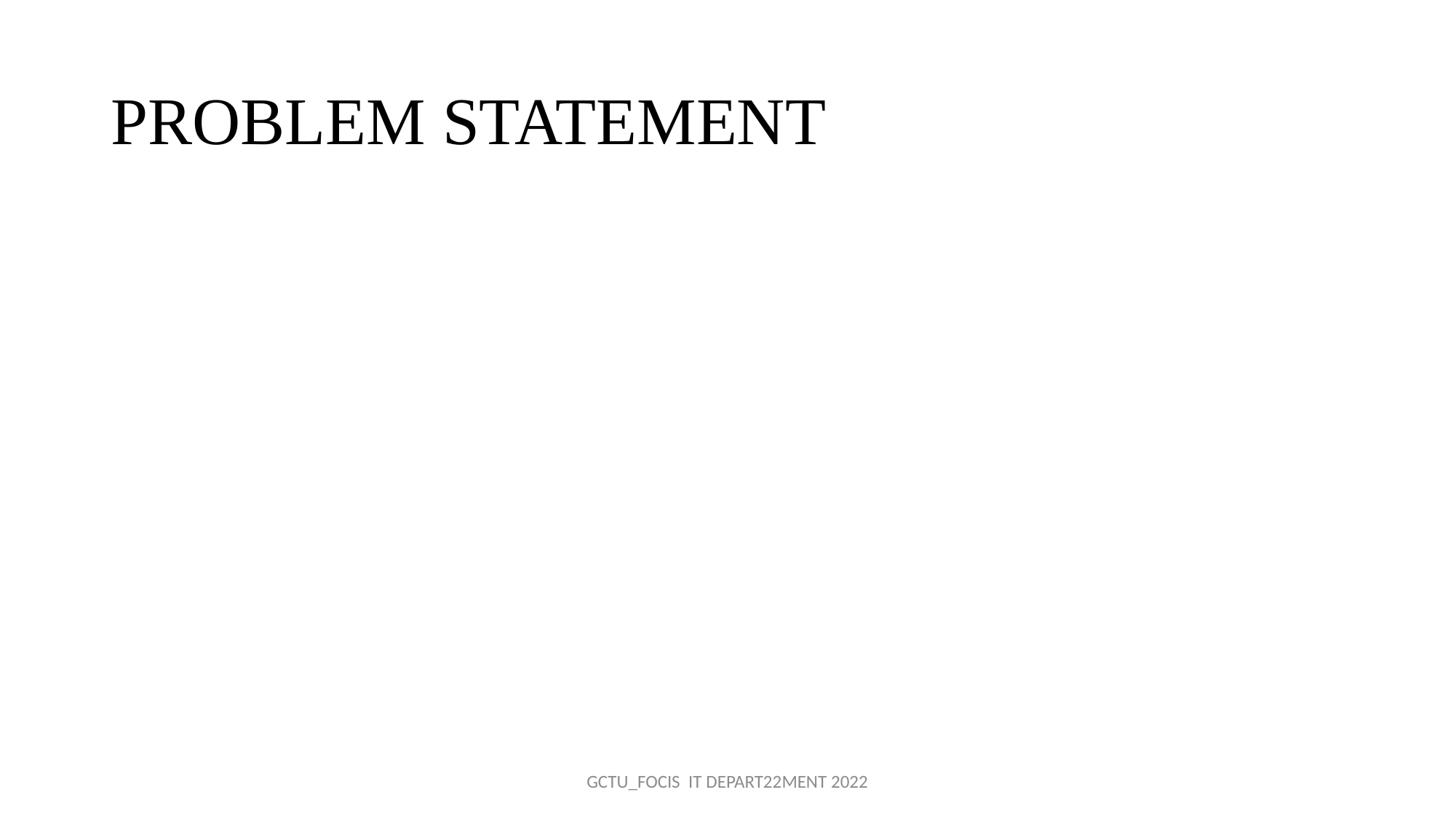

# PROBLEM STATEMENT

GCTU_FOCIS  IT DEPART22MENT 2022
3